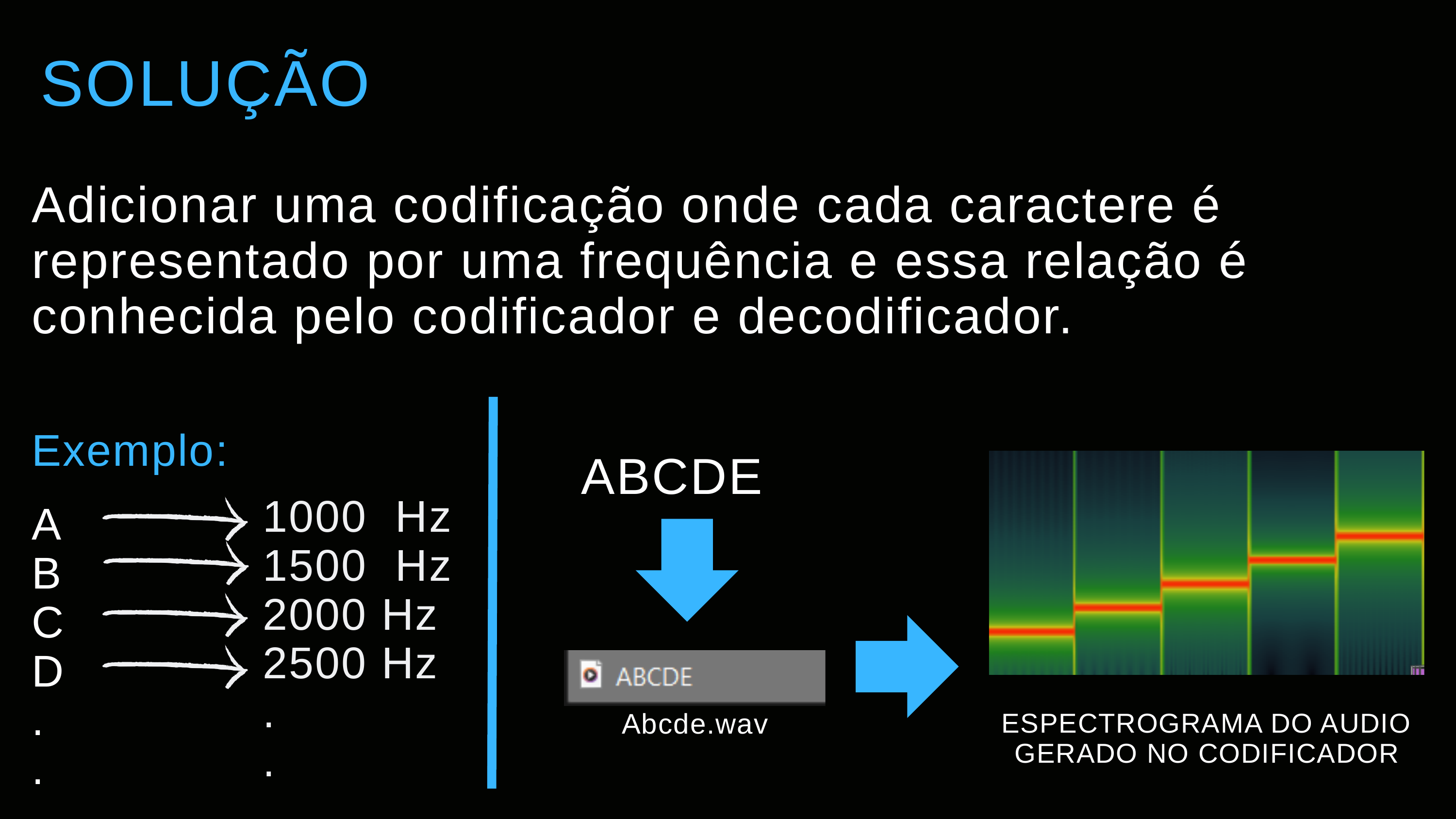

SOLUÇÃO
Adicionar uma codificação onde cada caractere é representado por uma frequência e essa relação é conhecida pelo codificador e decodificador.

Exemplo:
ABCDE

1000  Hz
1500  Hz
2000 Hz
2500 Hz
.
.

A
B
C
D
.
.

Abcde.wav
ESPECTROGRAMA DO AUDIO GERADO NO CODIFICADOR